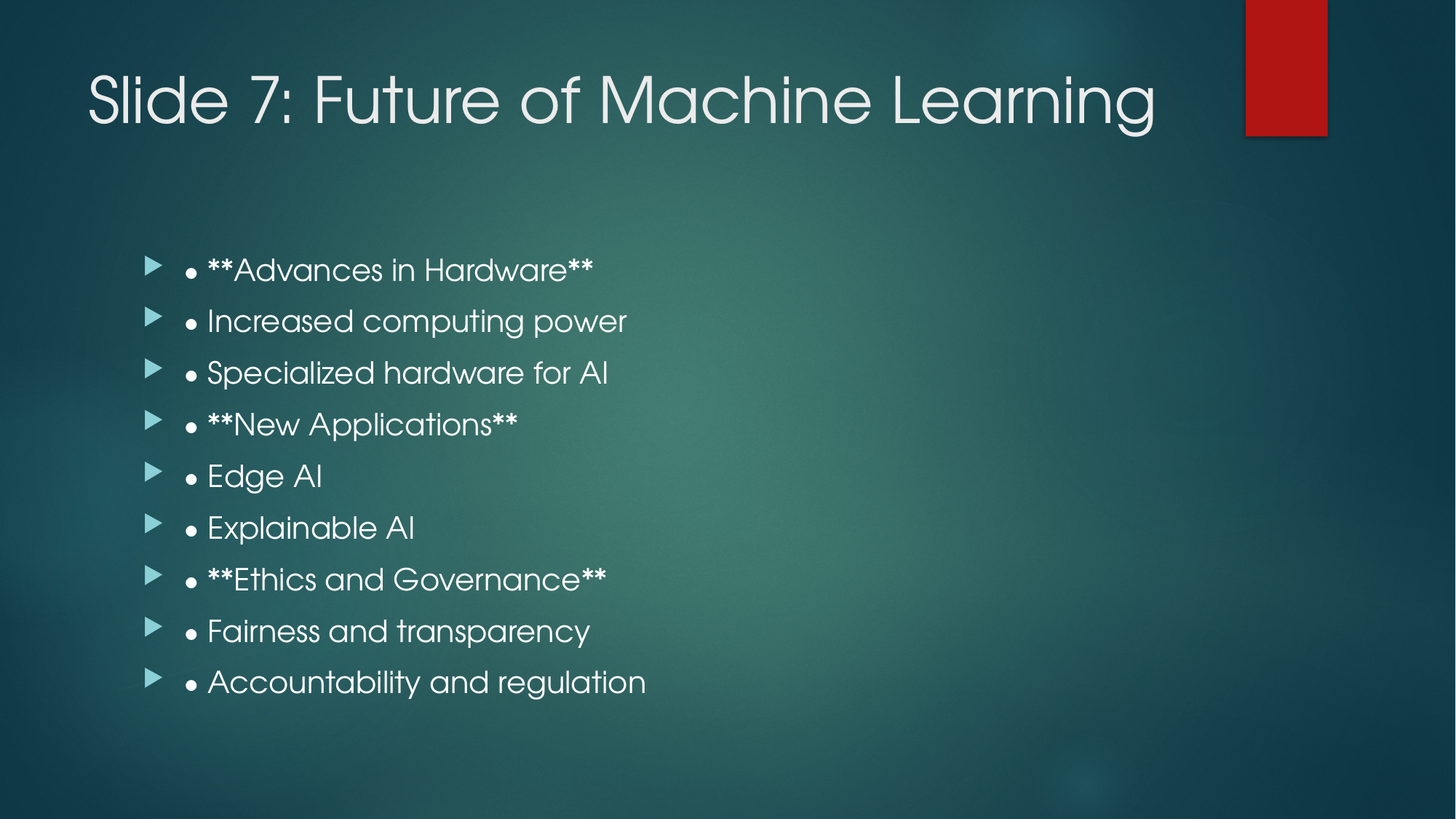

# Slide 7: Future of Machine Learning
• **Advances in Hardware**
• Increased computing power
• Specialized hardware for AI
• **New Applications**
• Edge AI
• Explainable AI
• **Ethics and Governance**
• Fairness and transparency
• Accountability and regulation